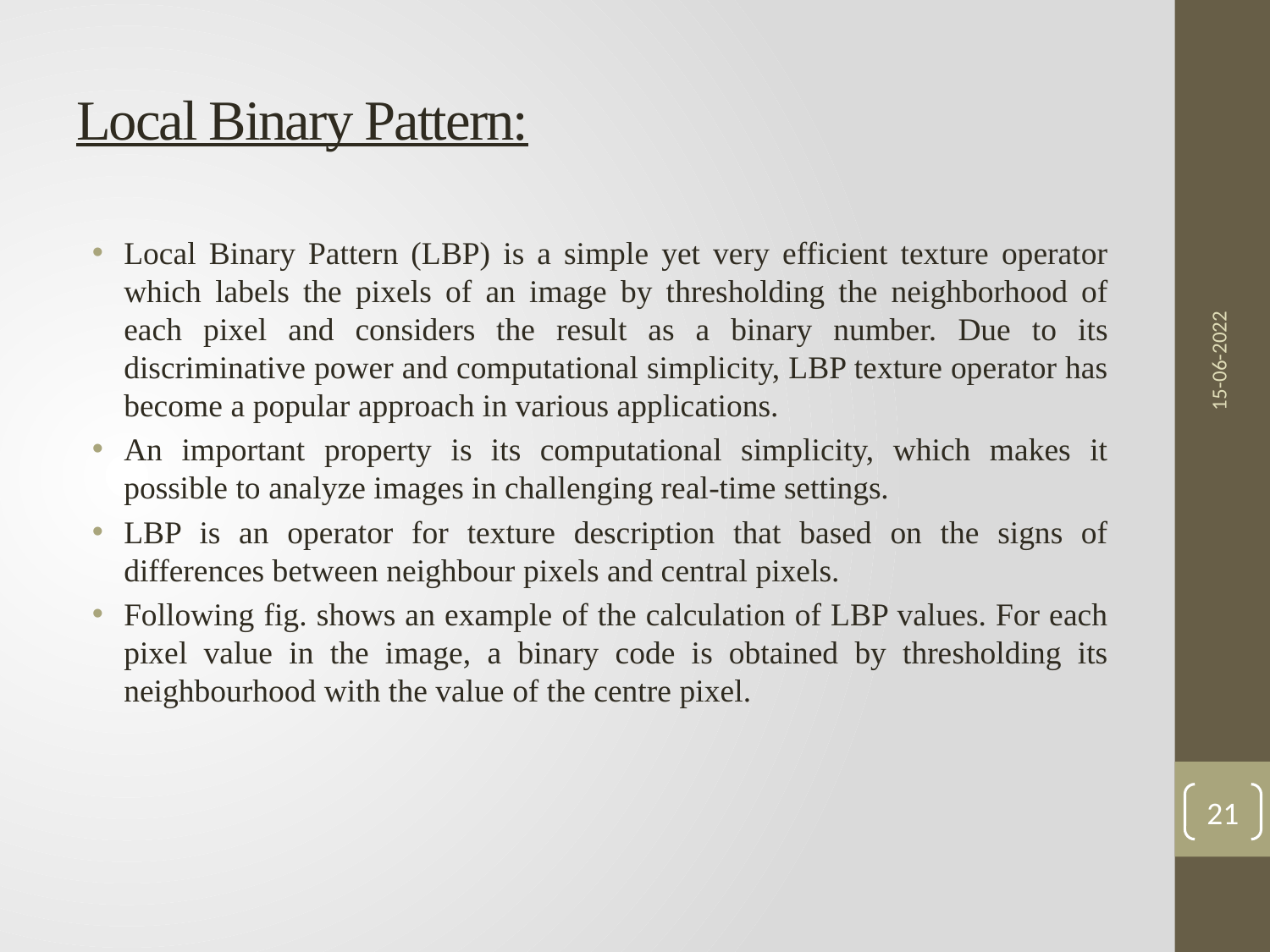

# Local Binary Pattern:
Local Binary Pattern (LBP) is a simple yet very efficient texture operator which labels the pixels of an image by thresholding the neighborhood of each pixel and considers the result as a binary number. Due to its discriminative power and computational simplicity, LBP texture operator has become a popular approach in various applications.
An important property is its computational simplicity, which makes it possible to analyze images in challenging real-time settings.
LBP is an operator for texture description that based on the signs of differences between neighbour pixels and central pixels.
Following fig. shows an example of the calculation of LBP values. For each pixel value in the image, a binary code is obtained by thresholding its neighbourhood with the value of the centre pixel.
15-06-2022
21